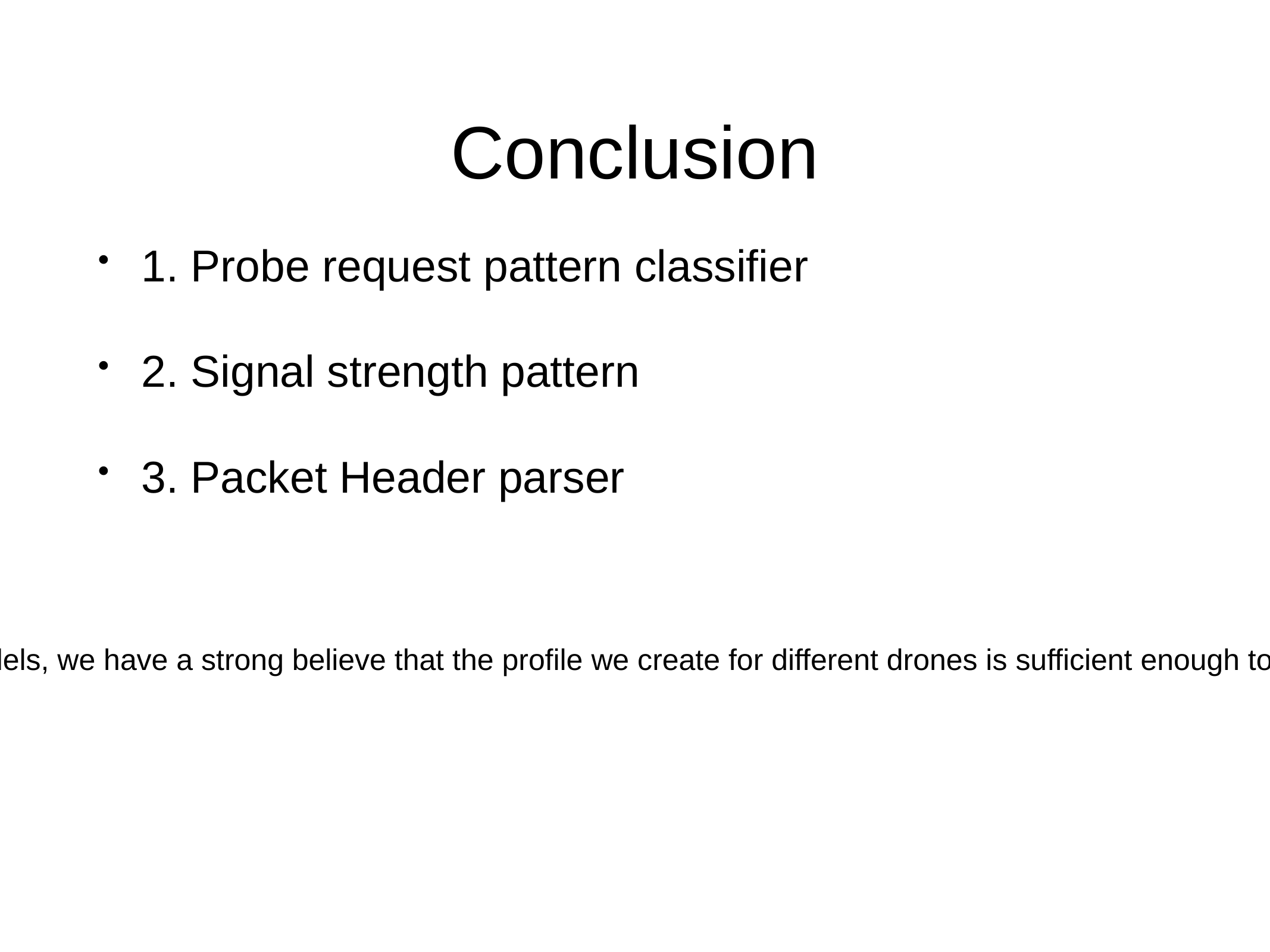

# Conclusion
1. Probe request pattern classifier
2. Signal strength pattern
3. Packet Header parser
With the combination of above different classify models, we have a strong believe that the profile we create for different drones is sufficient enough to classify each type of drones with high possibility.